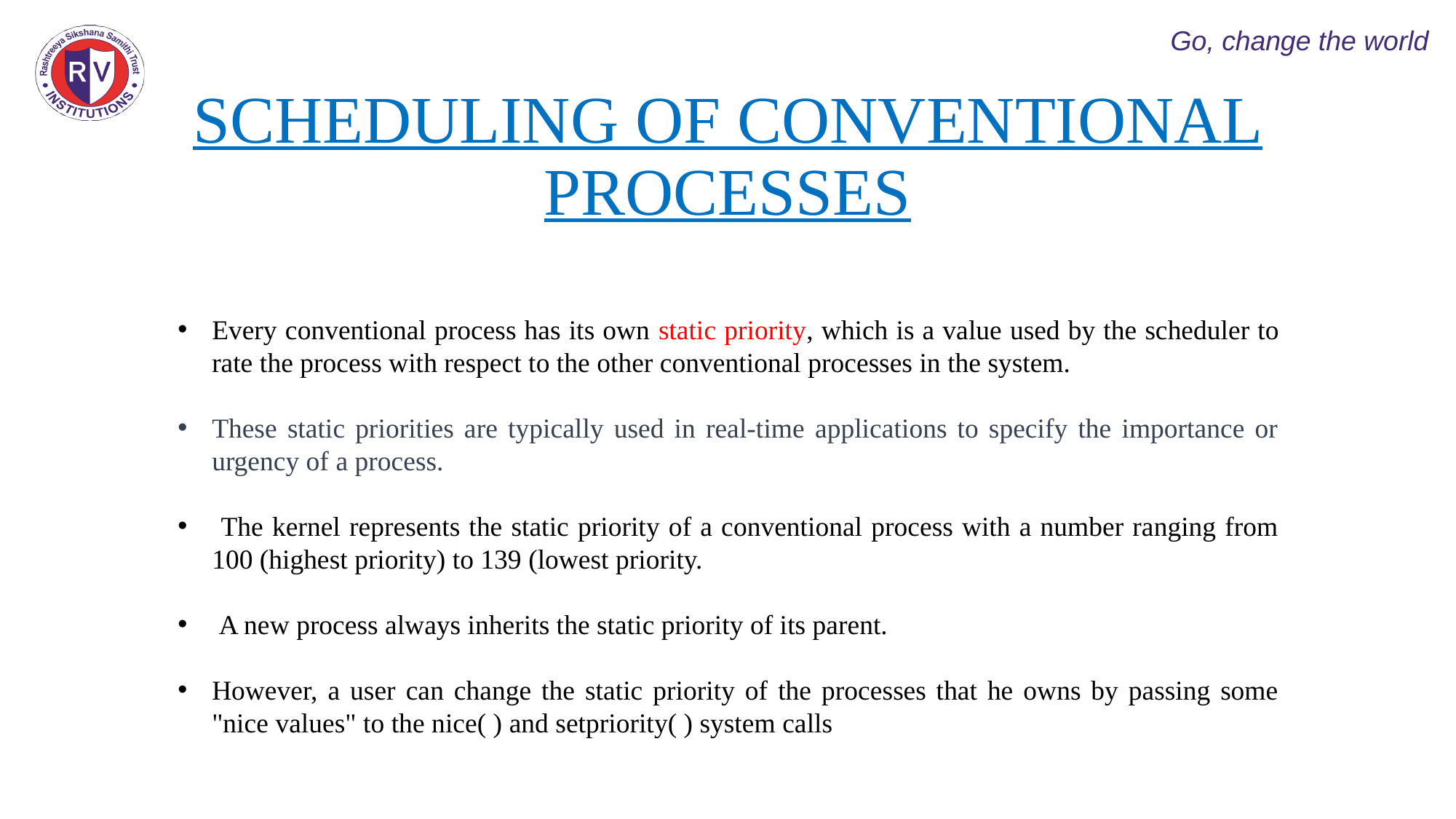

SCHEDULING OF CONVENTIONAL PROCESSES
Go, change the world

Every conventional process has its own static priority, which is a value used by the scheduler to rate the process with respect to the other conventional processes in the system.

These static priorities are typically used in real-time applications to specify the importance or urgency of a process.

 The kernel represents the static priority of a conventional process with a number ranging from 100 (highest priority) to 139 (lowest priority.

 A new process always inherits the static priority of its parent.

However, a user can change the static priority of the processes that he owns by passing some "nice values" to the nice( ) and setpriority( ) system calls